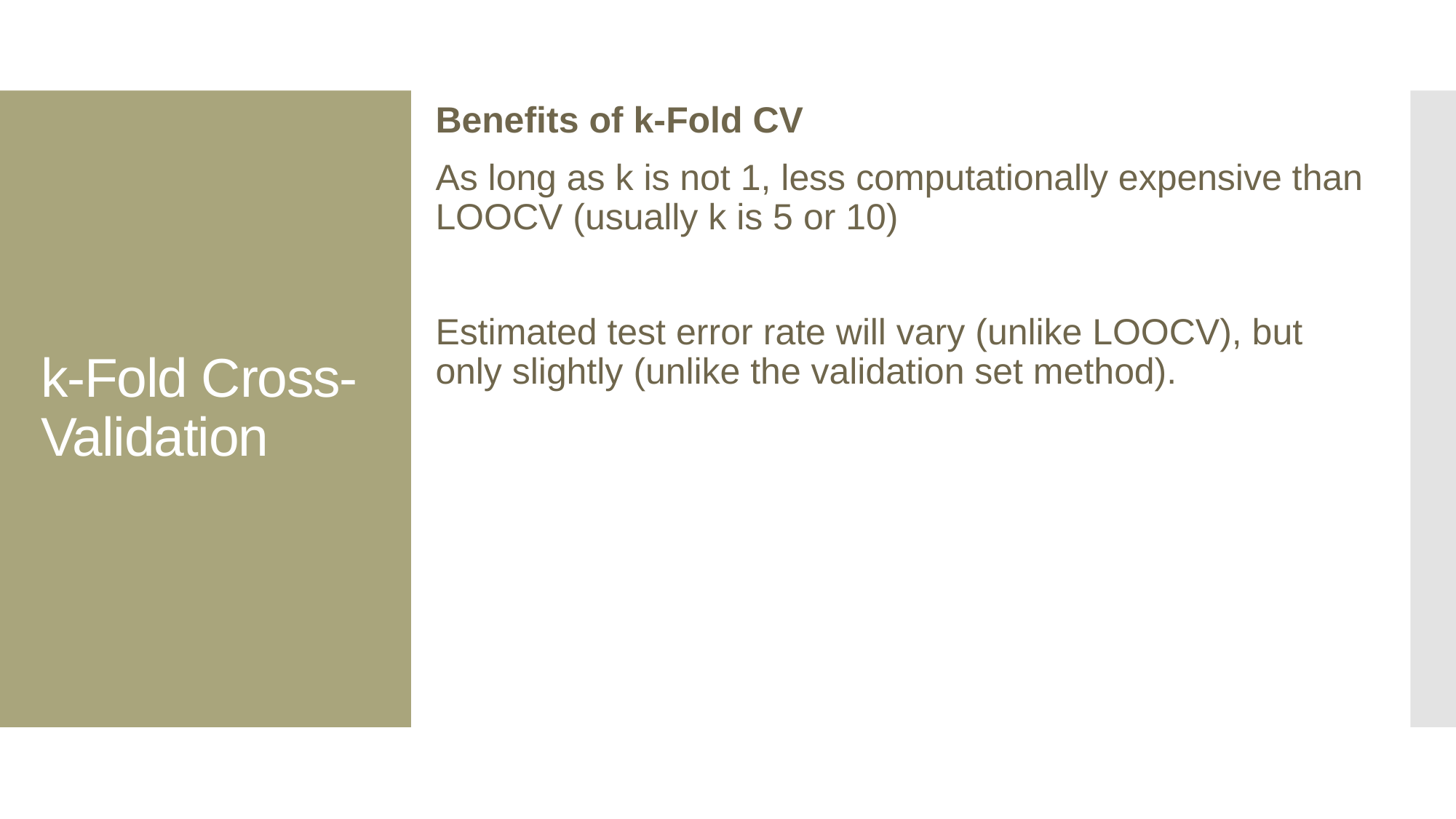

Benefits of k-Fold CV
As long as k is not 1, less computationally expensive than LOOCV (usually k is 5 or 10)

Estimated test error rate will vary (unlike LOOCV), but only slightly (unlike the validation set method).
# k-Fold Cross-Validation